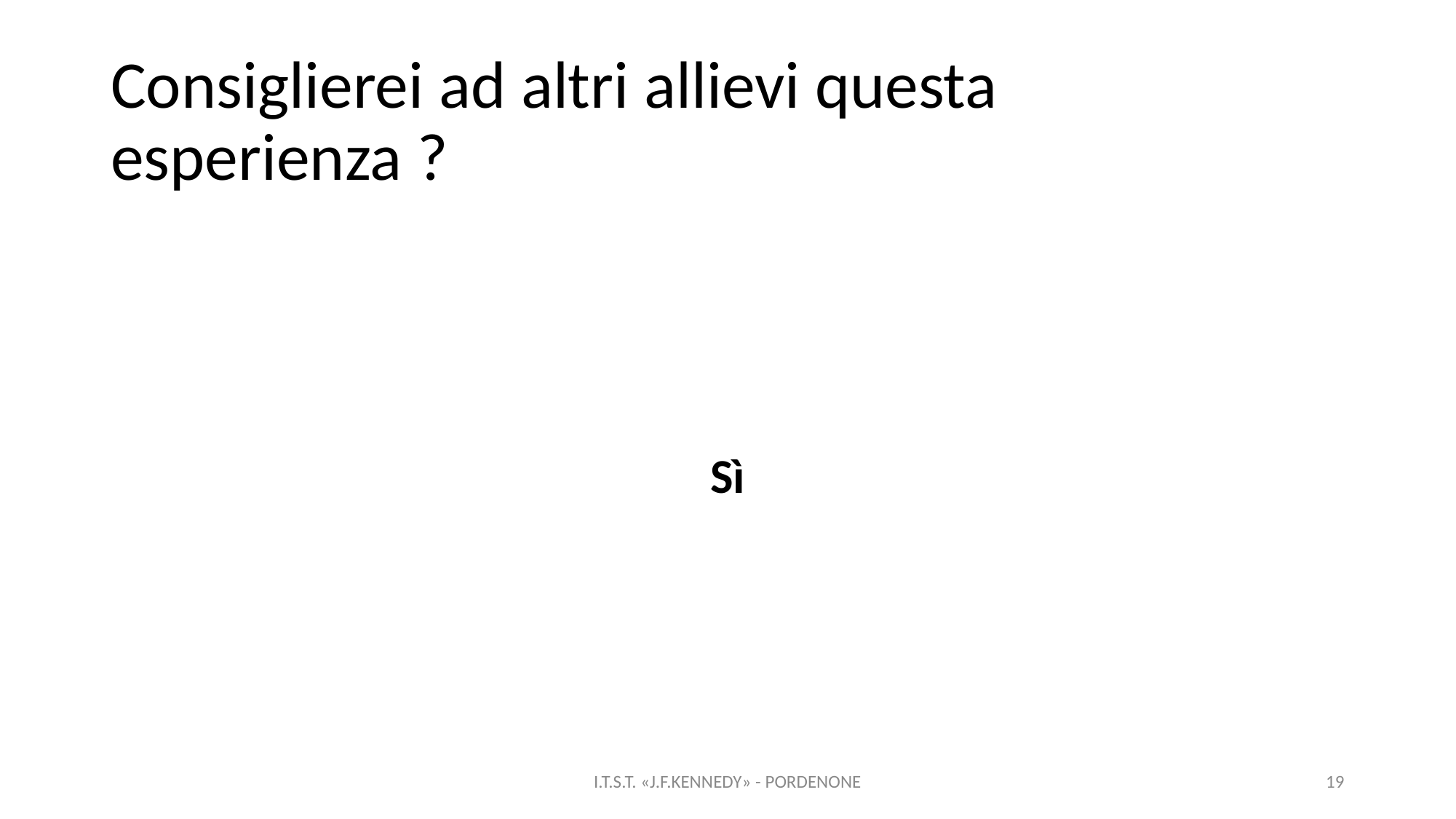

Consiglierei ad altri allievi questa esperienza ?
Sì
I.T.S.T. «J.F.KENNEDY» - PORDENONE
19